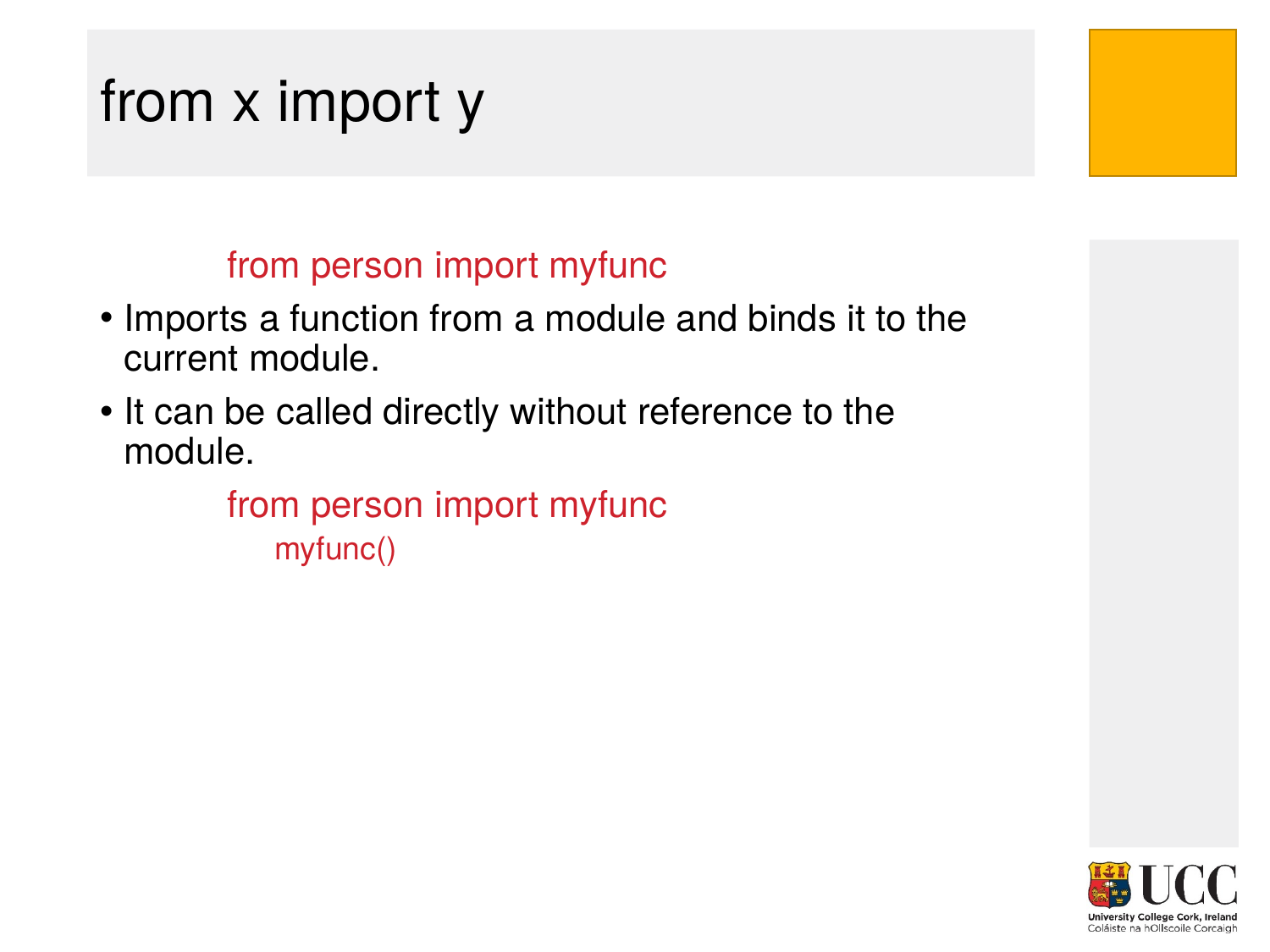

# from x import y
	from person import myfunc
Imports a function from a module and binds it to the current module.
It can be called directly without reference to the module.
	from person import myfunc
	myfunc()